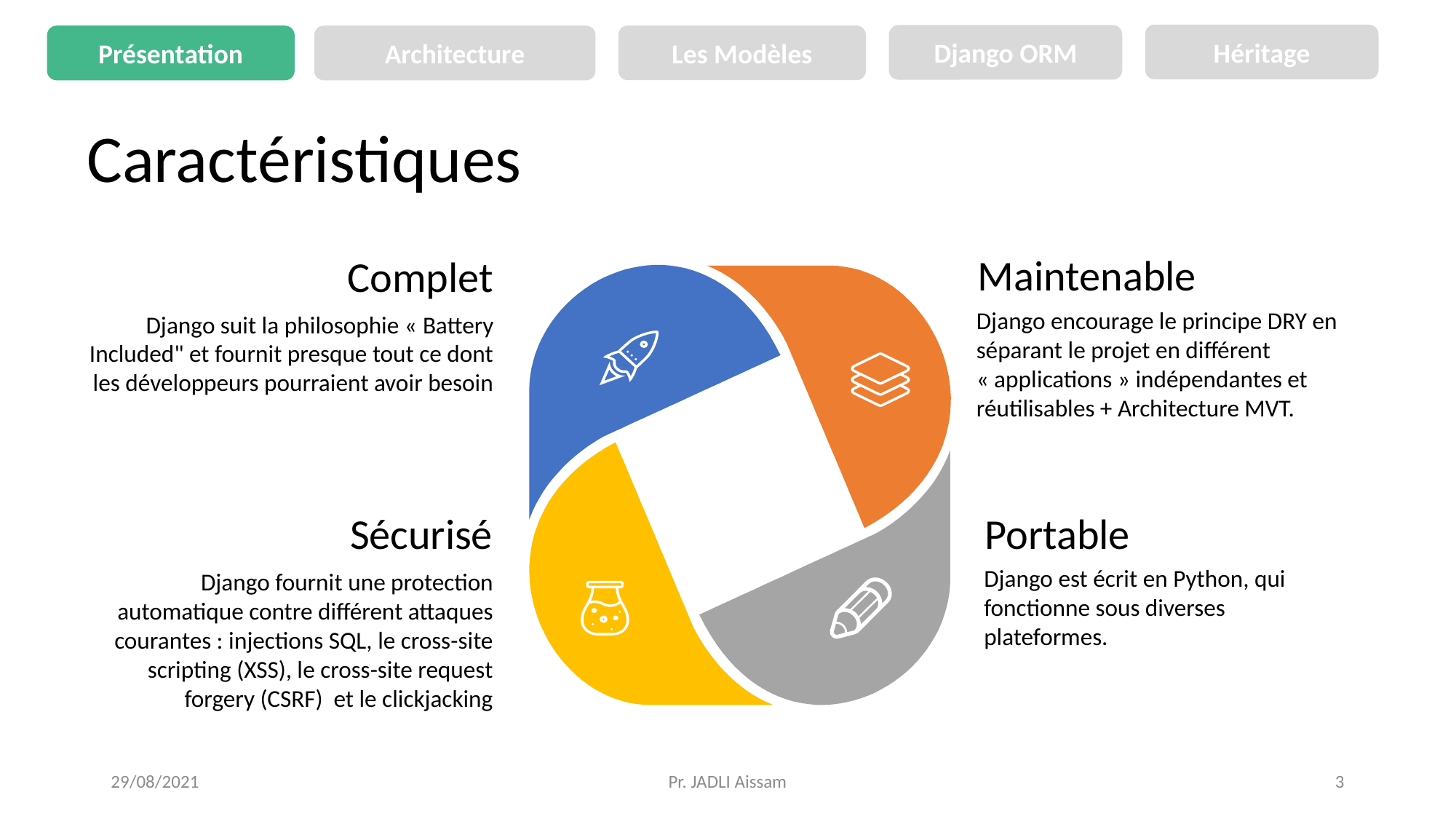

Héritage
Django ORM
Les Modèles
Présentation
Architecture
# Caractéristiques
Maintenable
Django encourage le principe DRY en séparant le projet en différent « applications » indépendantes et réutilisables + Architecture MVT.
Complet
Django suit la philosophie « Battery Included" et fournit presque tout ce dont les développeurs pourraient avoir besoin

Portable
Django est écrit en Python, qui fonctionne sous diverses plateformes.

Sécurisé
Django fournit une protection automatique contre différent attaques courantes : injections SQL, le cross-site scripting (XSS), le cross-site request forgery (CSRF)  et le clickjacking

29/08/2021
Pr. JADLI Aissam
3